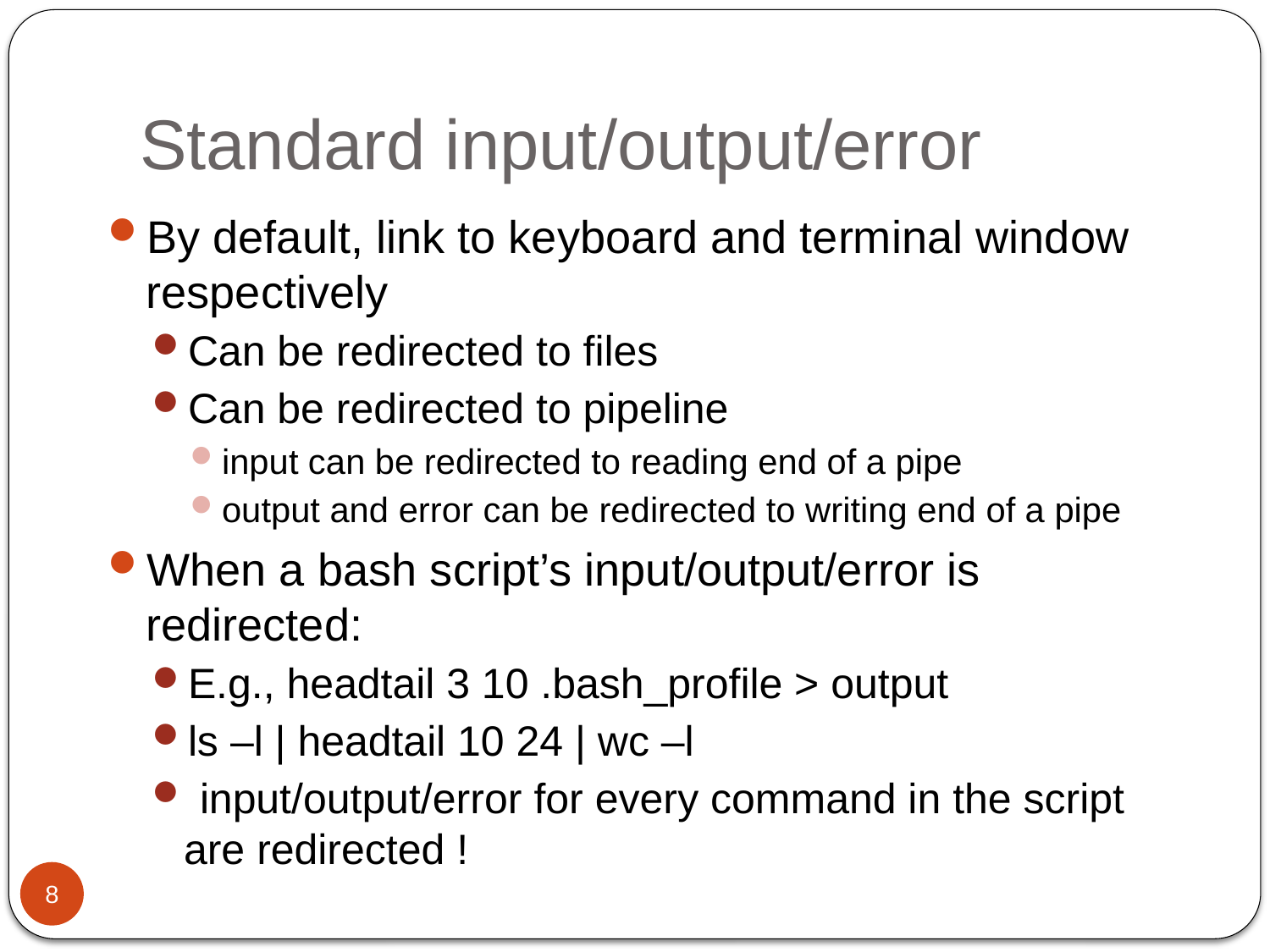

# Standard input/output/error
By default, link to keyboard and terminal window respectively
Can be redirected to files
Can be redirected to pipeline
input can be redirected to reading end of a pipe
output and error can be redirected to writing end of a pipe
When a bash script’s input/output/error is redirected:
E.g., headtail 3 10 .bash_profile > output
ls –l | headtail 10 24 | wc –l
 input/output/error for every command in the script are redirected !
8